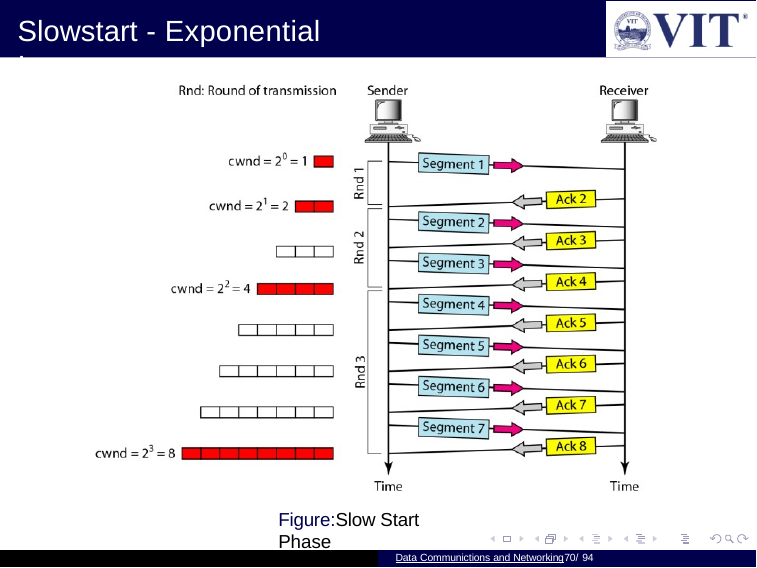

Slowstart - Exponential Increase

Figure:Slow Start Phase
Data Communictions and Networking70/ 94